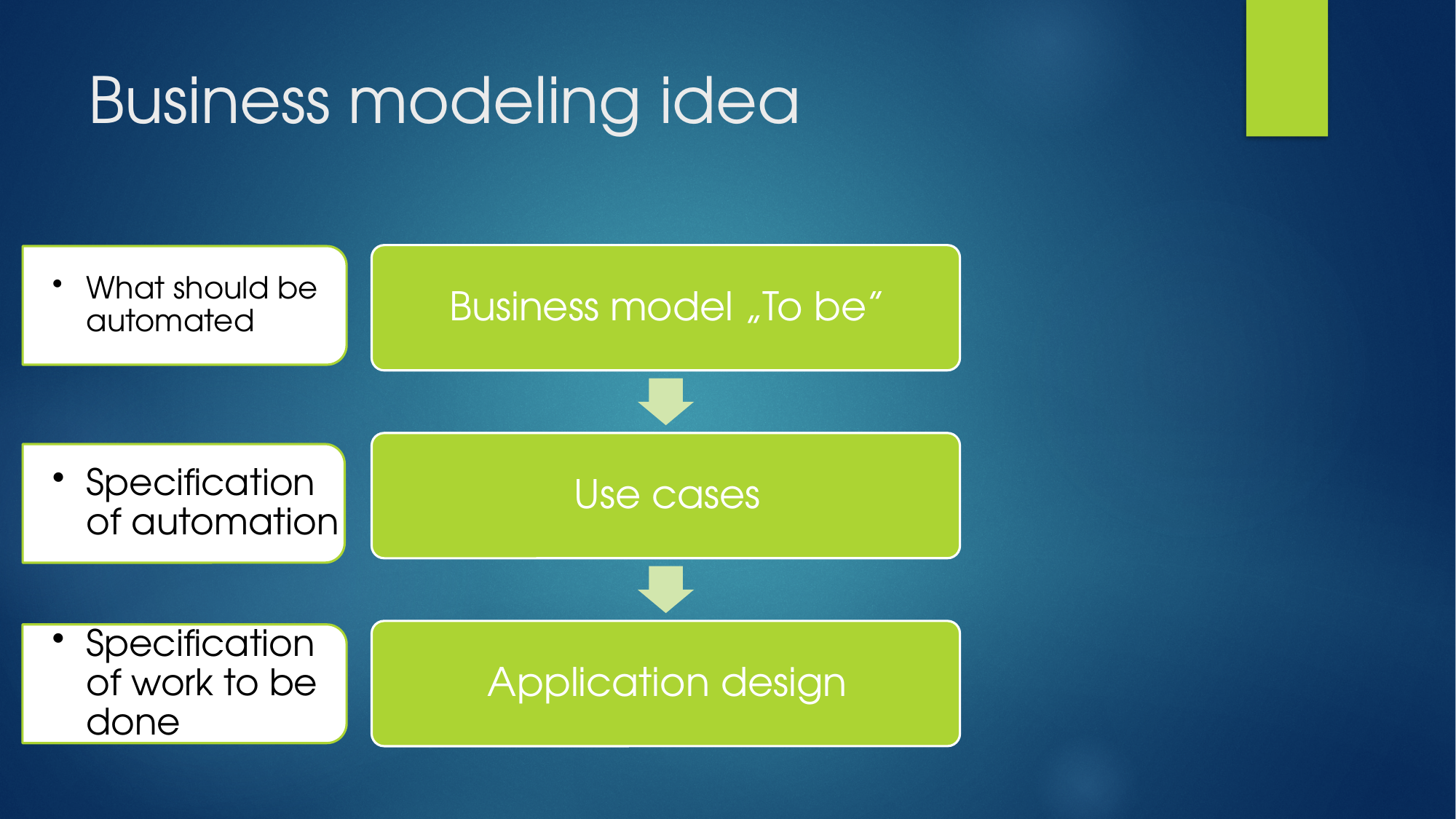

# Business modeling idea
Business model „To be”

Use cases

Application design

What should be automated

Specification of automation

Specification of work to be done